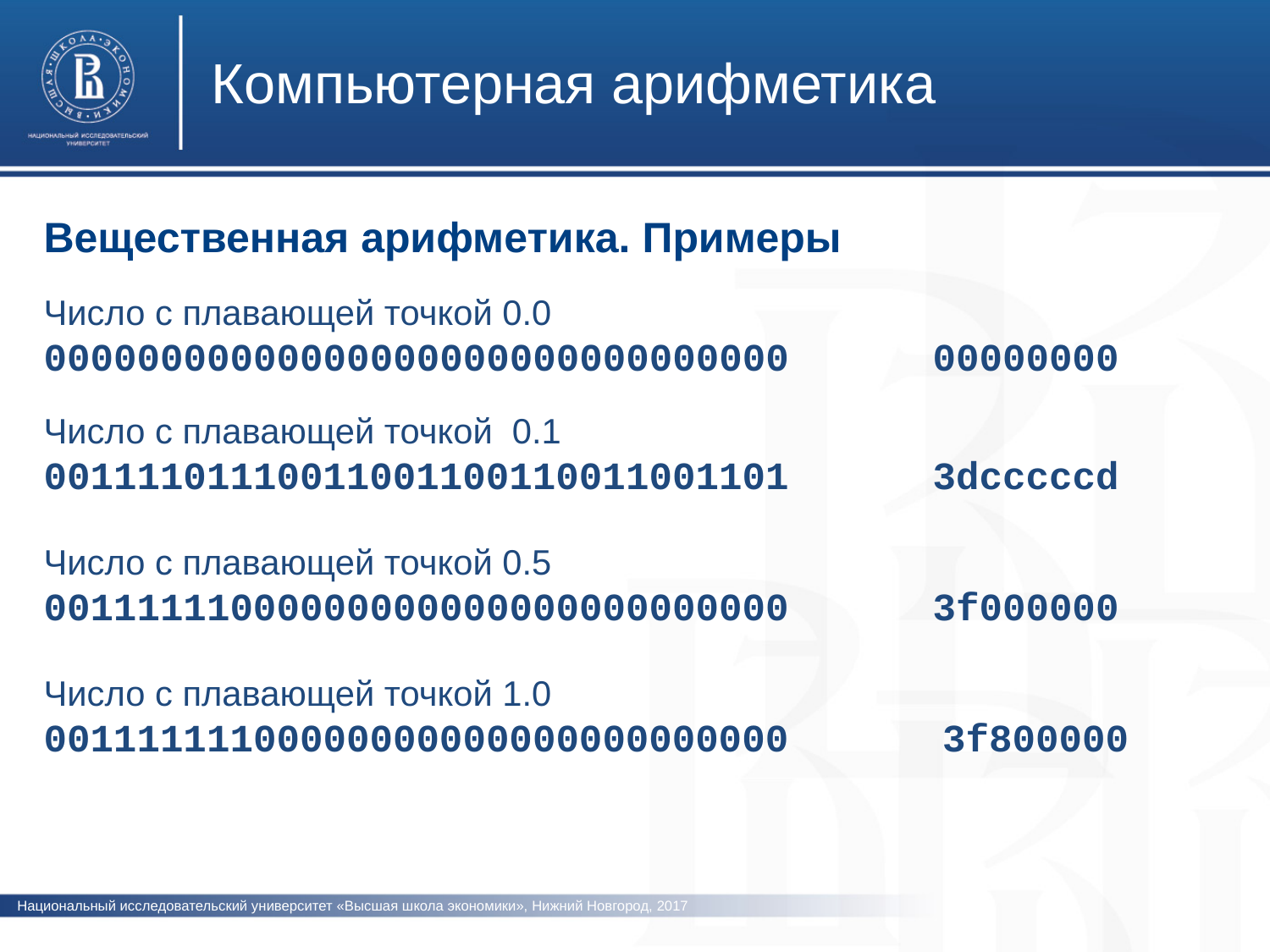

Компьютерная арифметика
Вещественная арифметика. Примеры

Число с плавающей точкой 0.0
00000000000000000000000000000000		00000000

Число с плавающей точкой  0.1
00111101110011001100110011001101		3dcccccd

Число с плавающей точкой 0.5
00111111000000000000000000000000		3f000000

Число с плавающей точкой 1.0
00111111100000000000000000000000		 3f800000
Национальный исследовательский университет «Высшая школа экономики», Нижний Новгород, 2017